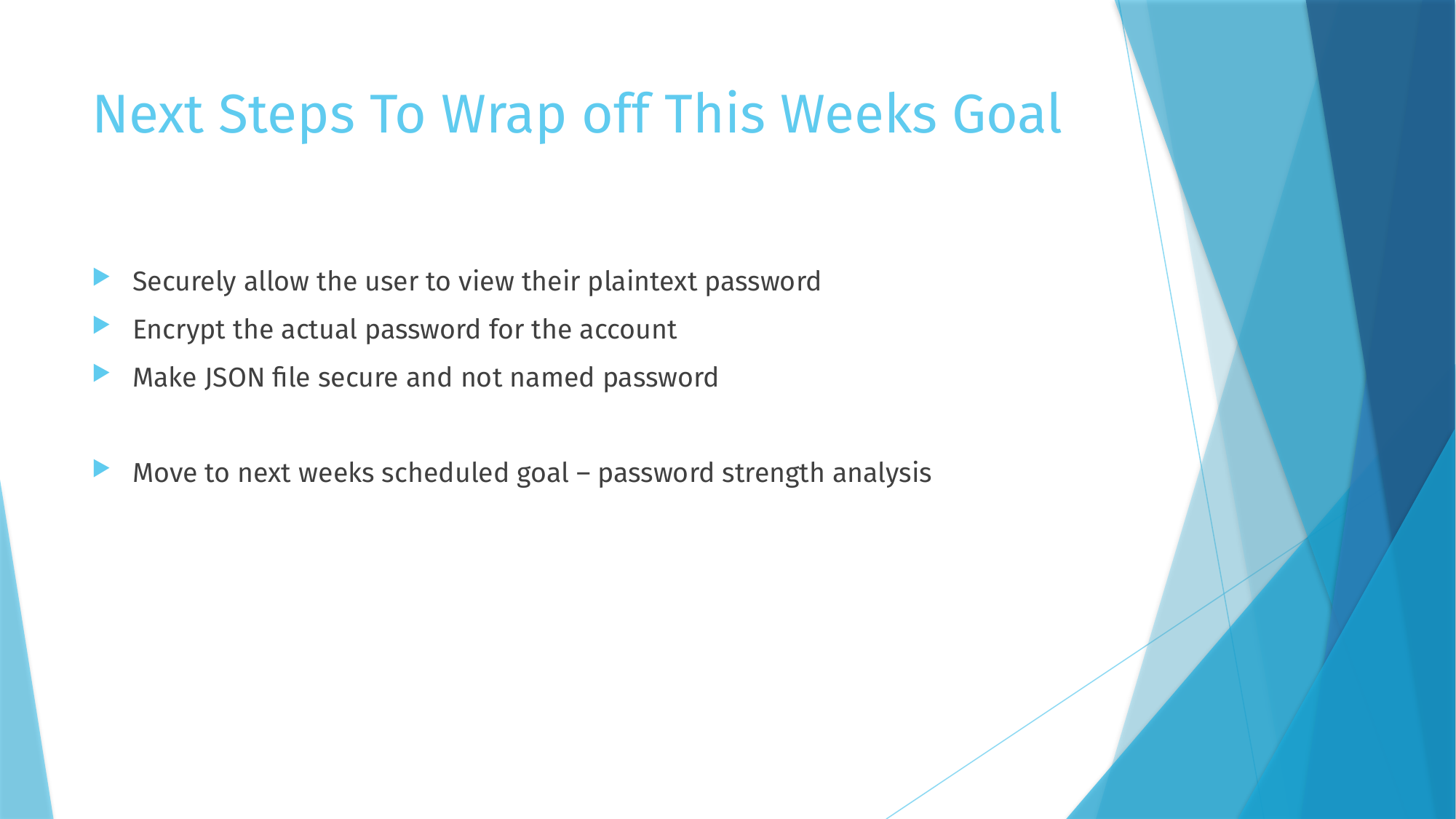

# Next Steps To Wrap off This Weeks Goal
Securely allow the user to view their plaintext password
Encrypt the actual password for the account
Make JSON file secure and not named password

Move to next weeks scheduled goal – password strength analysis